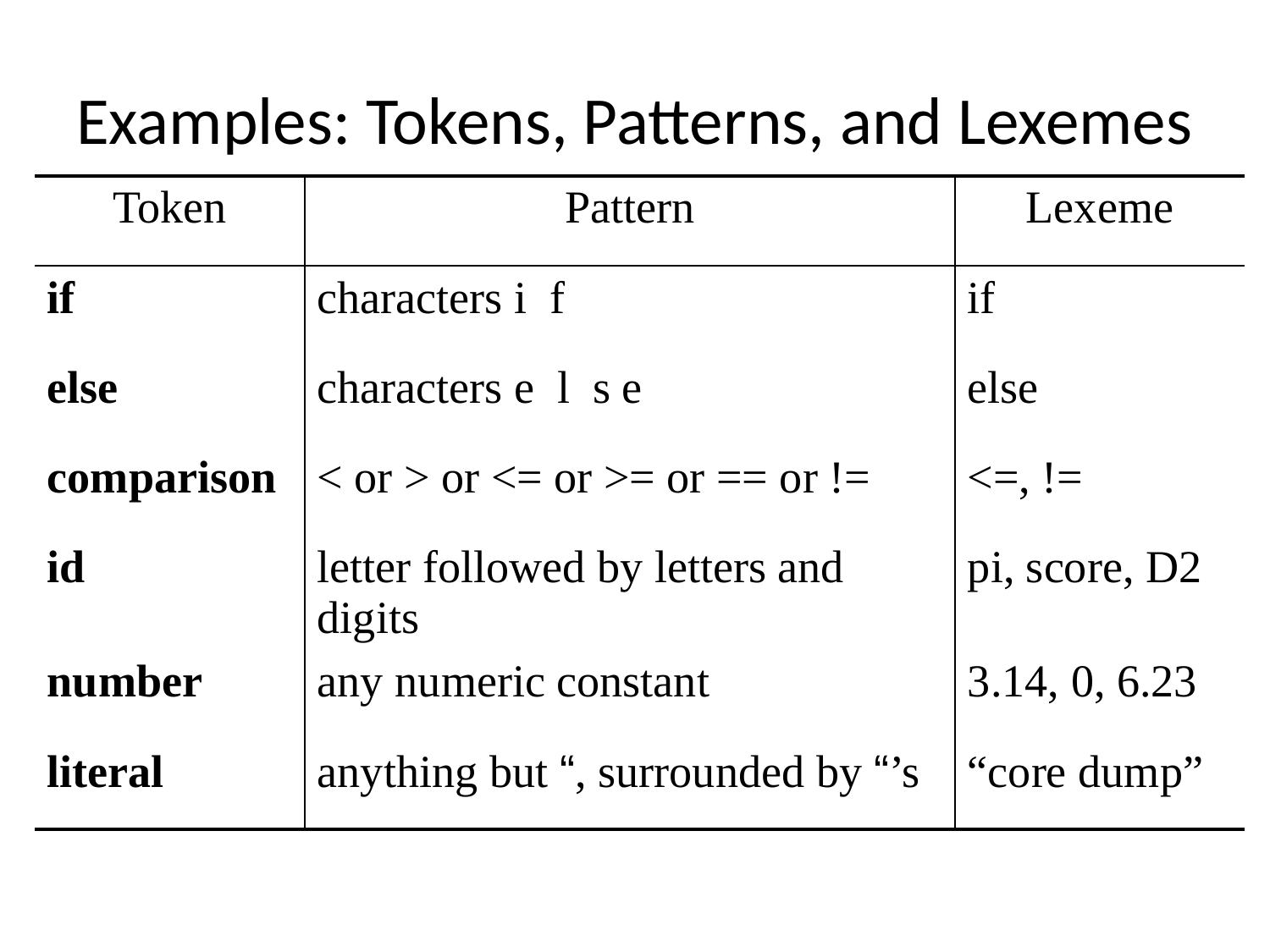

# Examples: Tokens, Patterns, and Lexemes
| Token | Pattern | Lexeme |
| --- | --- | --- |
| if | characters i f | if |
| else | characters e l s e | else |
| comparison | < or > or <= or >= or == or != | <=, != |
| id | letter followed by letters and digits | pi, score, D2 |
| number | any numeric constant | 3.14, 0, 6.23 |
| literal | anything but “, surrounded by “’s | “core dump” |